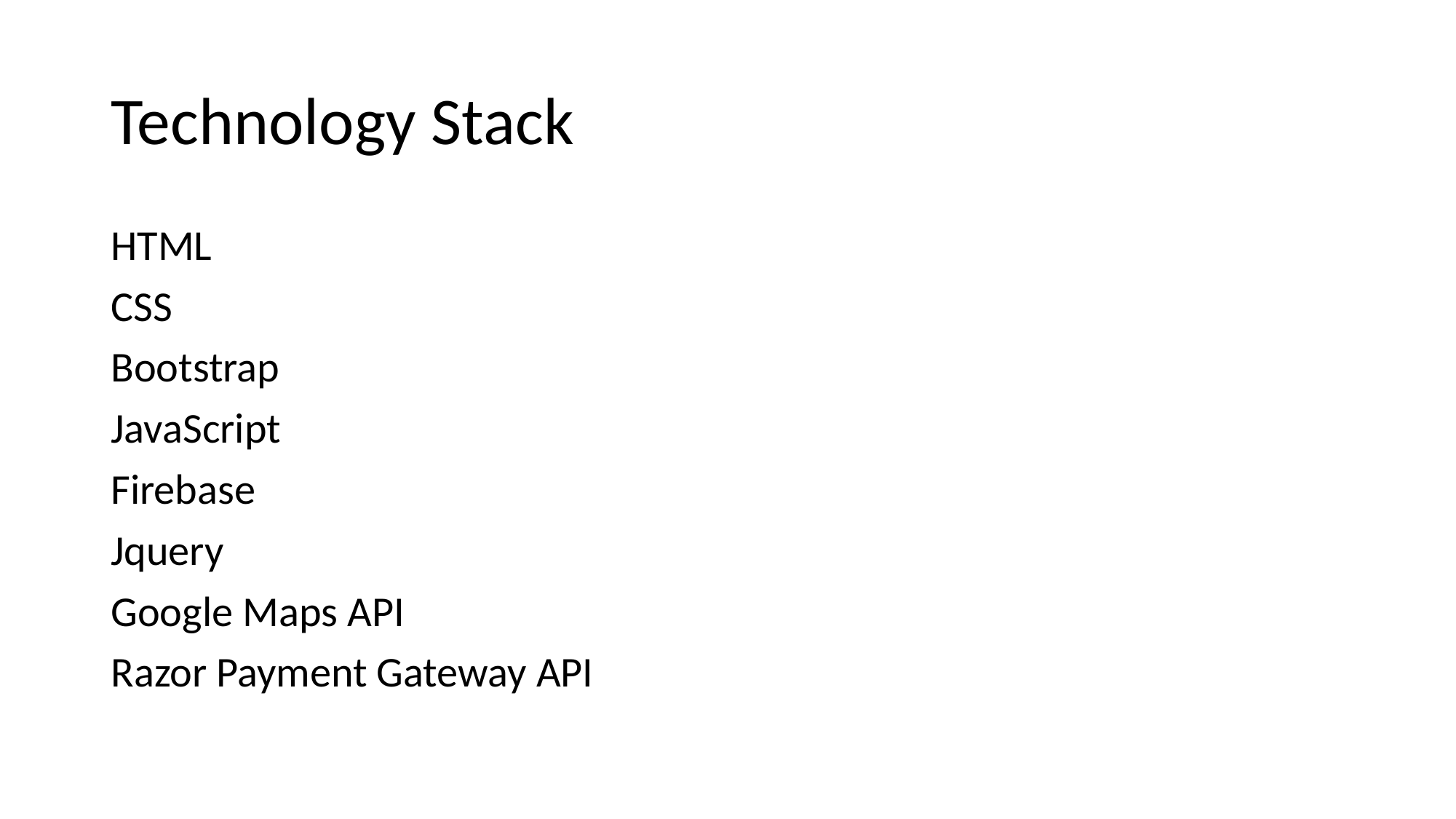

# Technology Stack
HTML
CSS
Bootstrap
JavaScript
Firebase
Jquery
Google Maps API
Razor Payment Gateway API